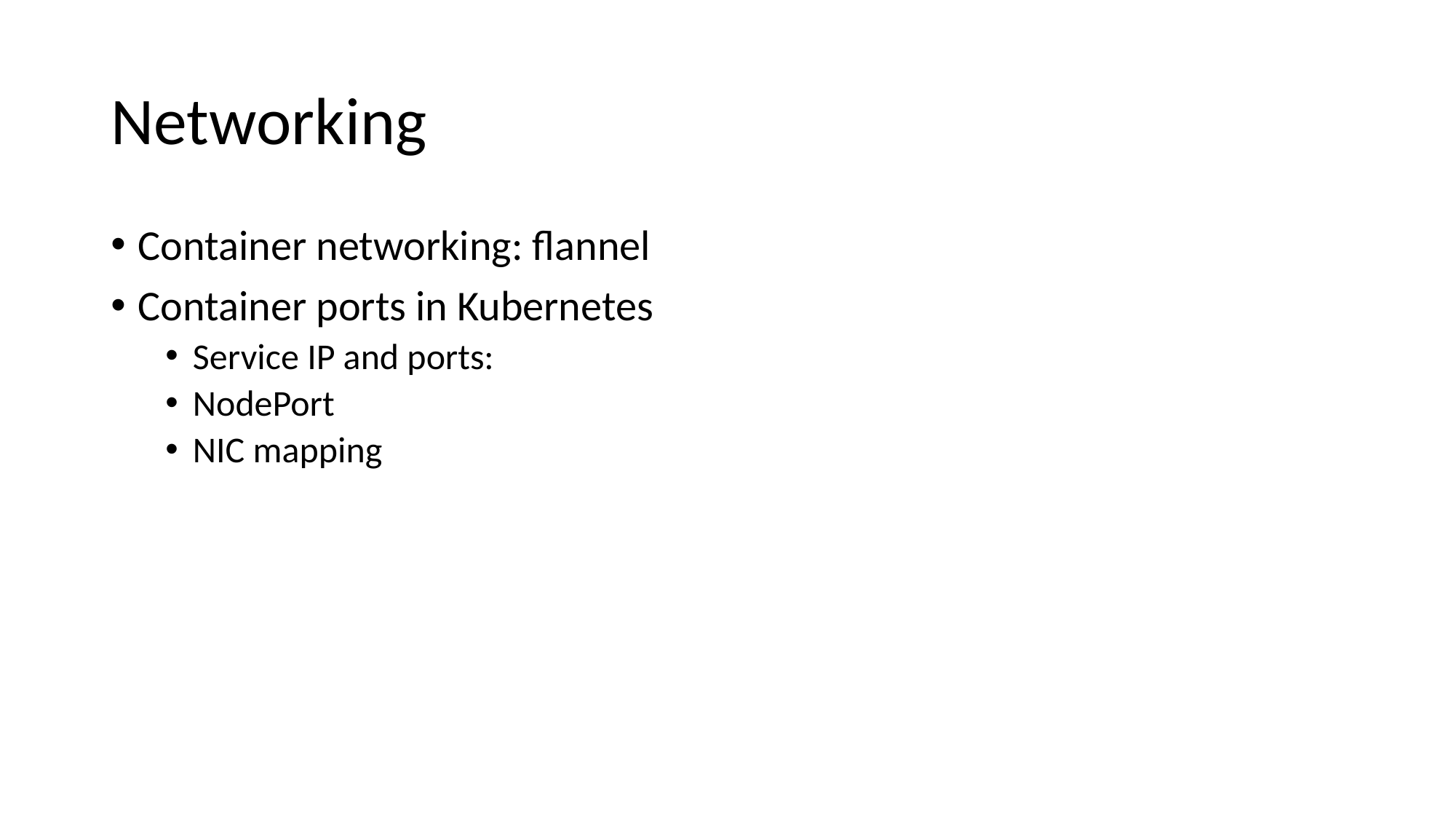

# Networking
Container networking: flannel
Container ports in Kubernetes
Service IP and ports:
NodePort
NIC mapping